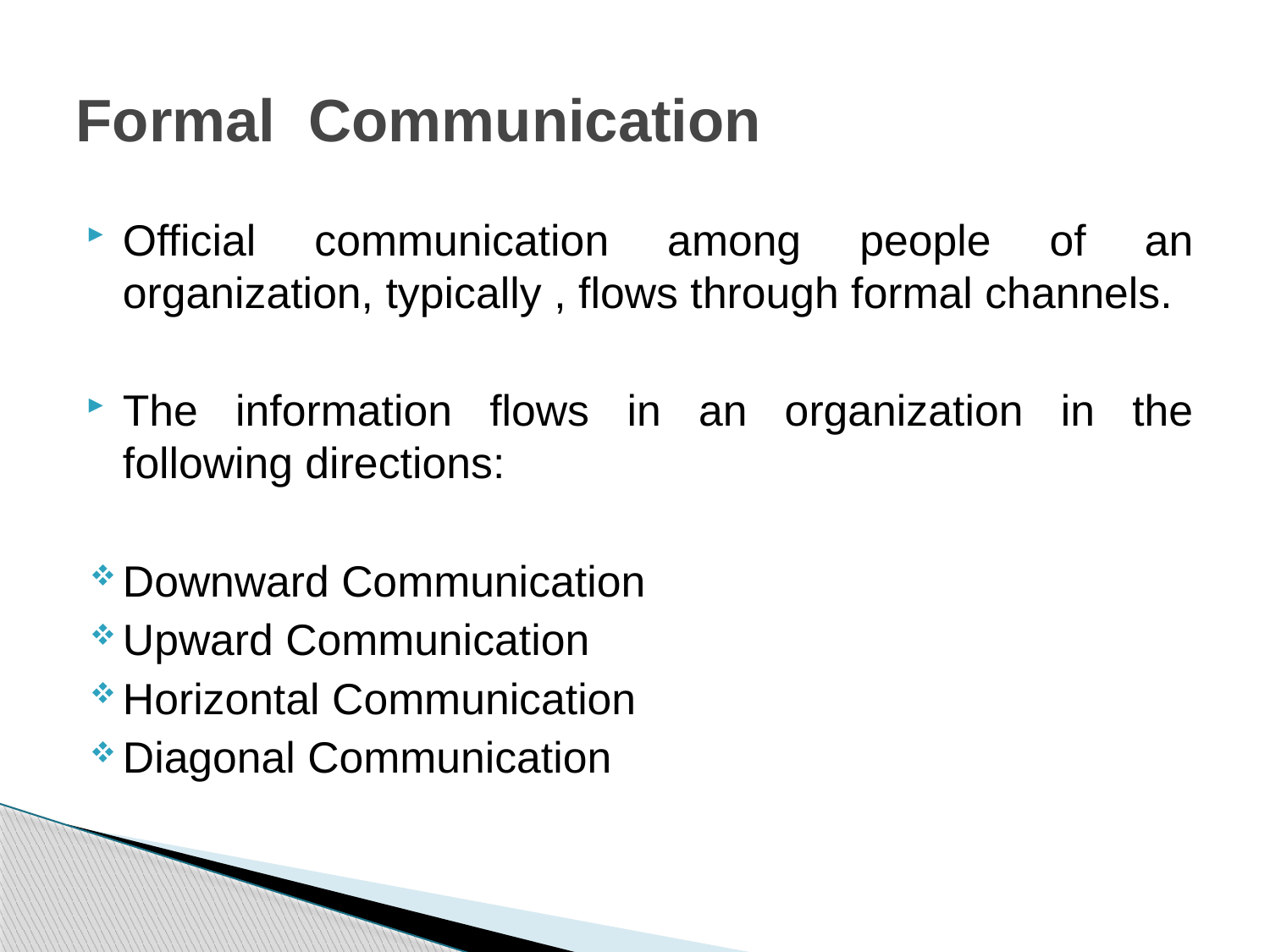

# Formal  Communication
Official communication among people of an organization, typically , flows through formal channels.

The information flows in an organization in the following directions:

Downward Communication
Upward Communication
Horizontal Communication
Diagonal Communication